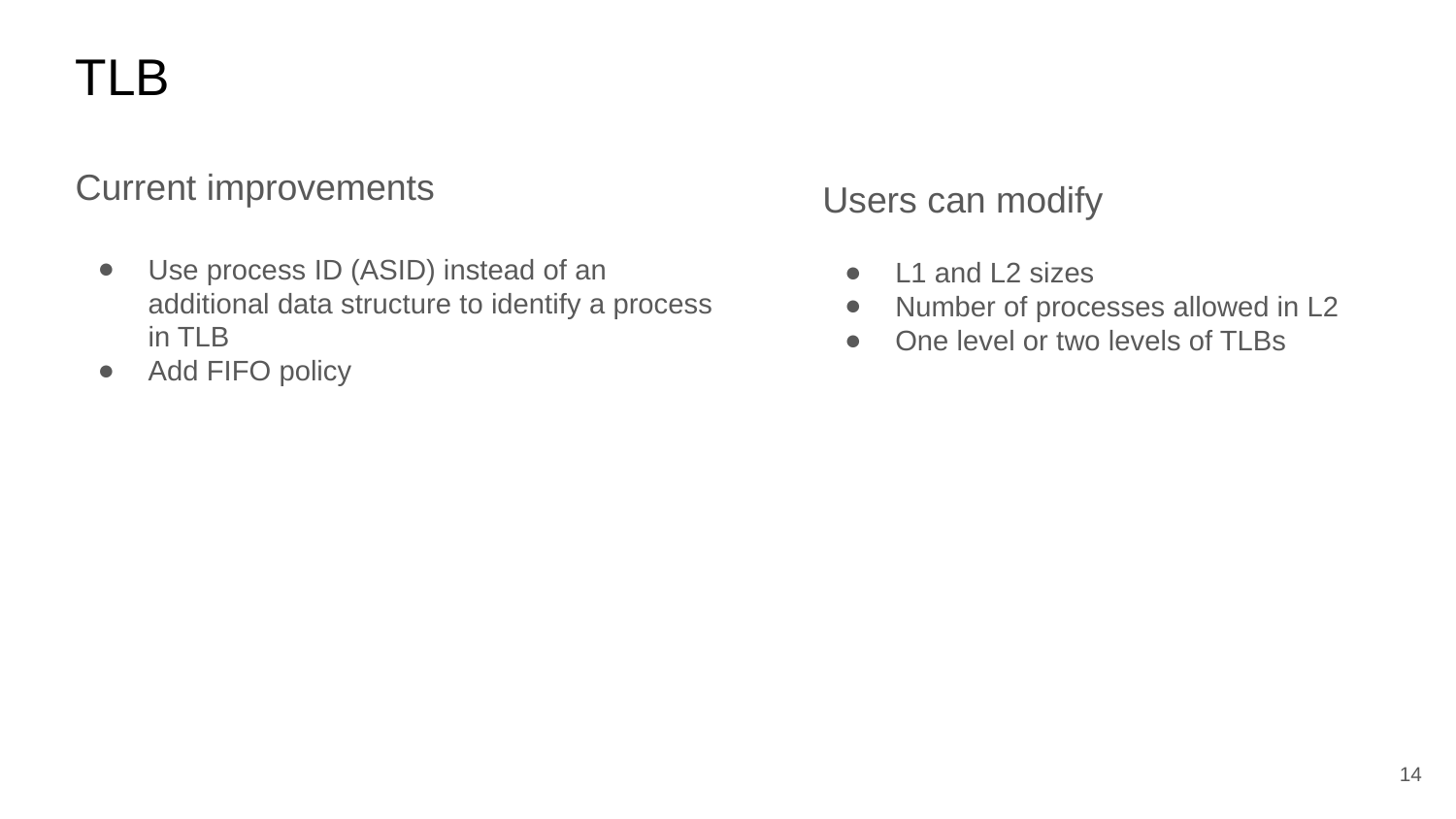

# TLB
Current improvements

Use process ID (ASID) instead of an additional data structure to identify a process in TLB
Add FIFO policy
Users can modify

L1 and L2 sizes
Number of processes allowed in L2
One level or two levels of TLBs

14